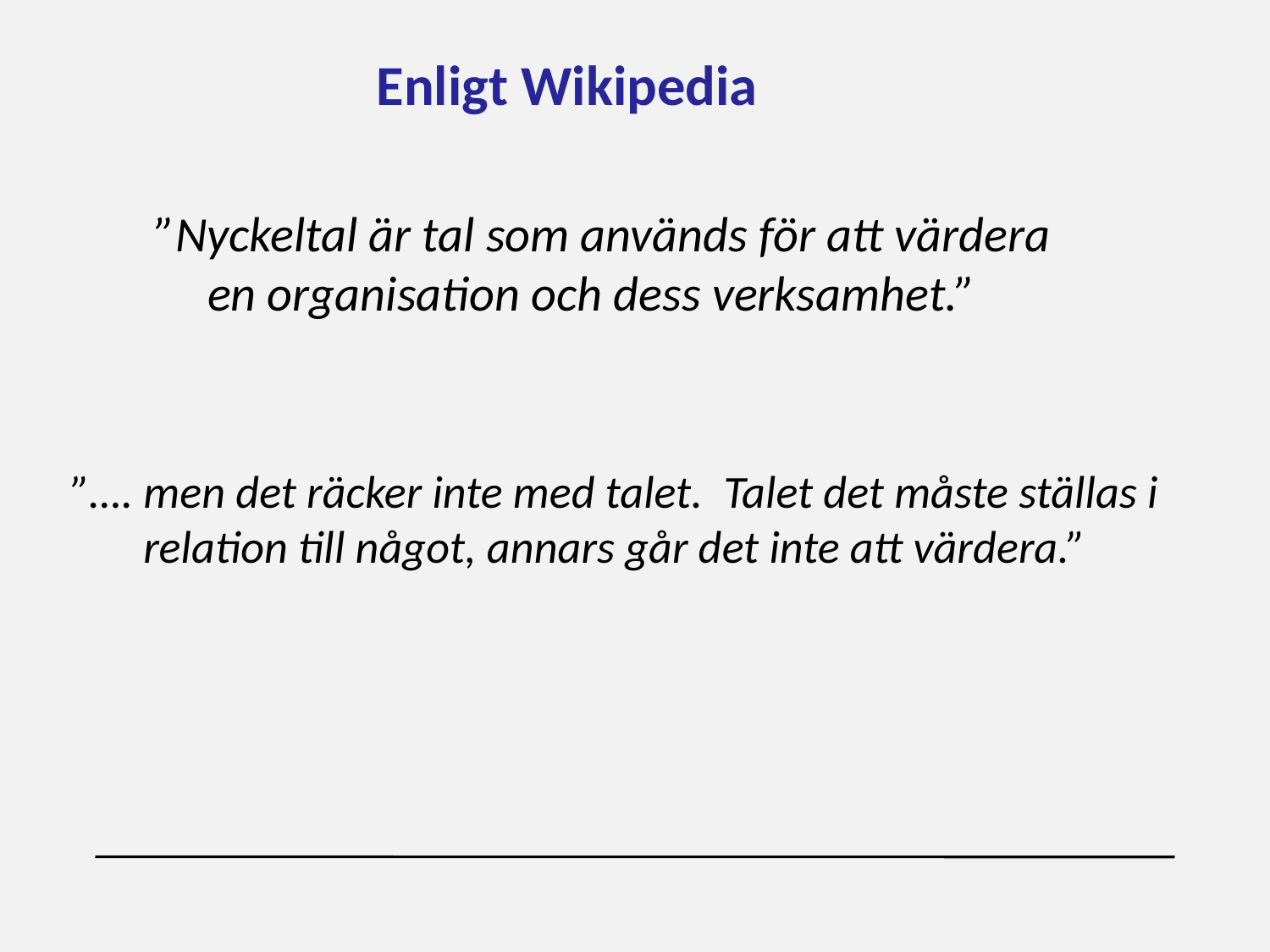

Enligt Wikipedia
”Nyckeltal är tal som används för att värdera en organisation och dess verksamhet.”
”…. men det räcker inte med talet.  Talet det måste ställas i
relation till något, annars går det inte att värdera.”